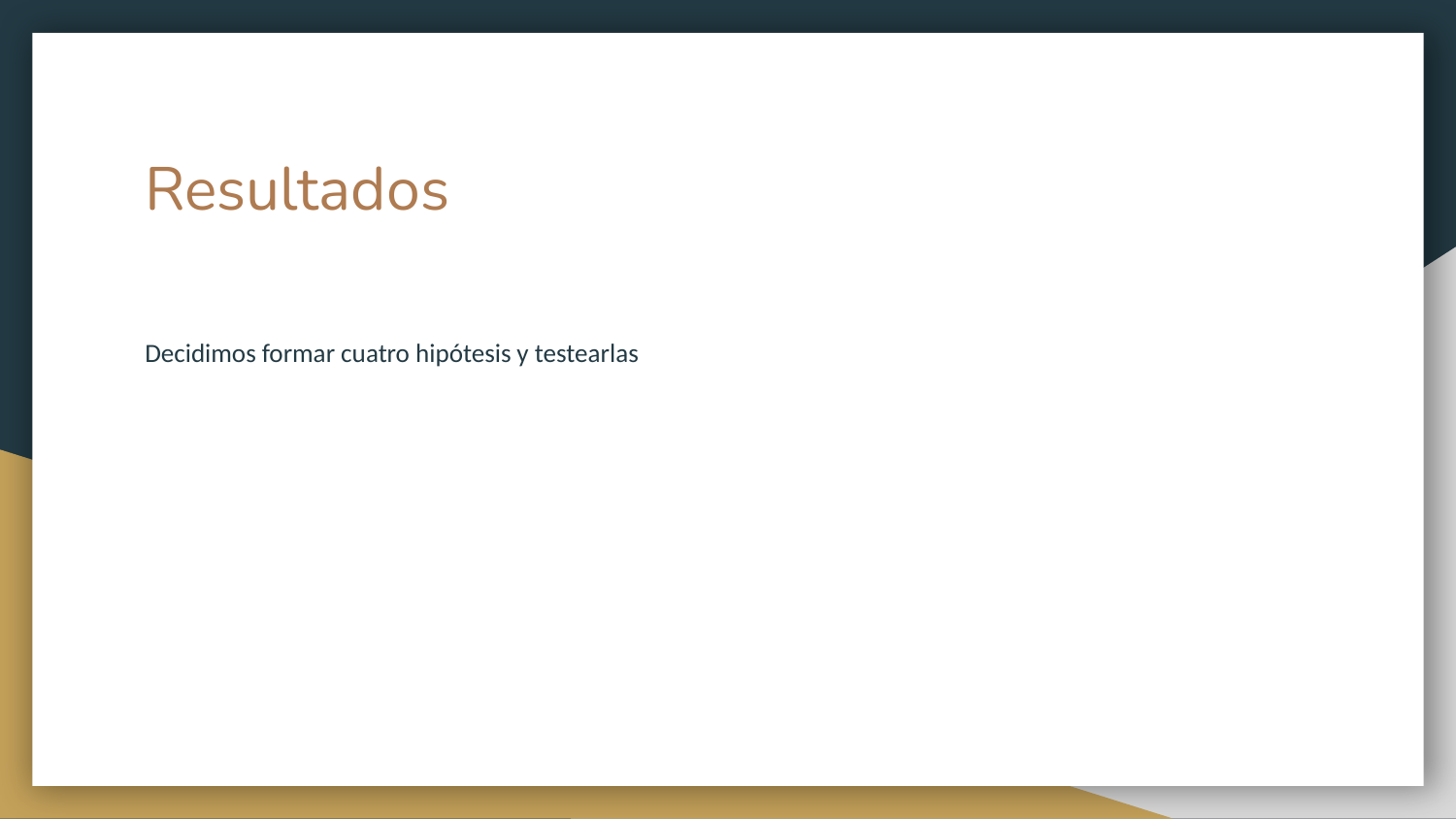

# Resultados
Decidimos formar cuatro hipótesis y testearlas